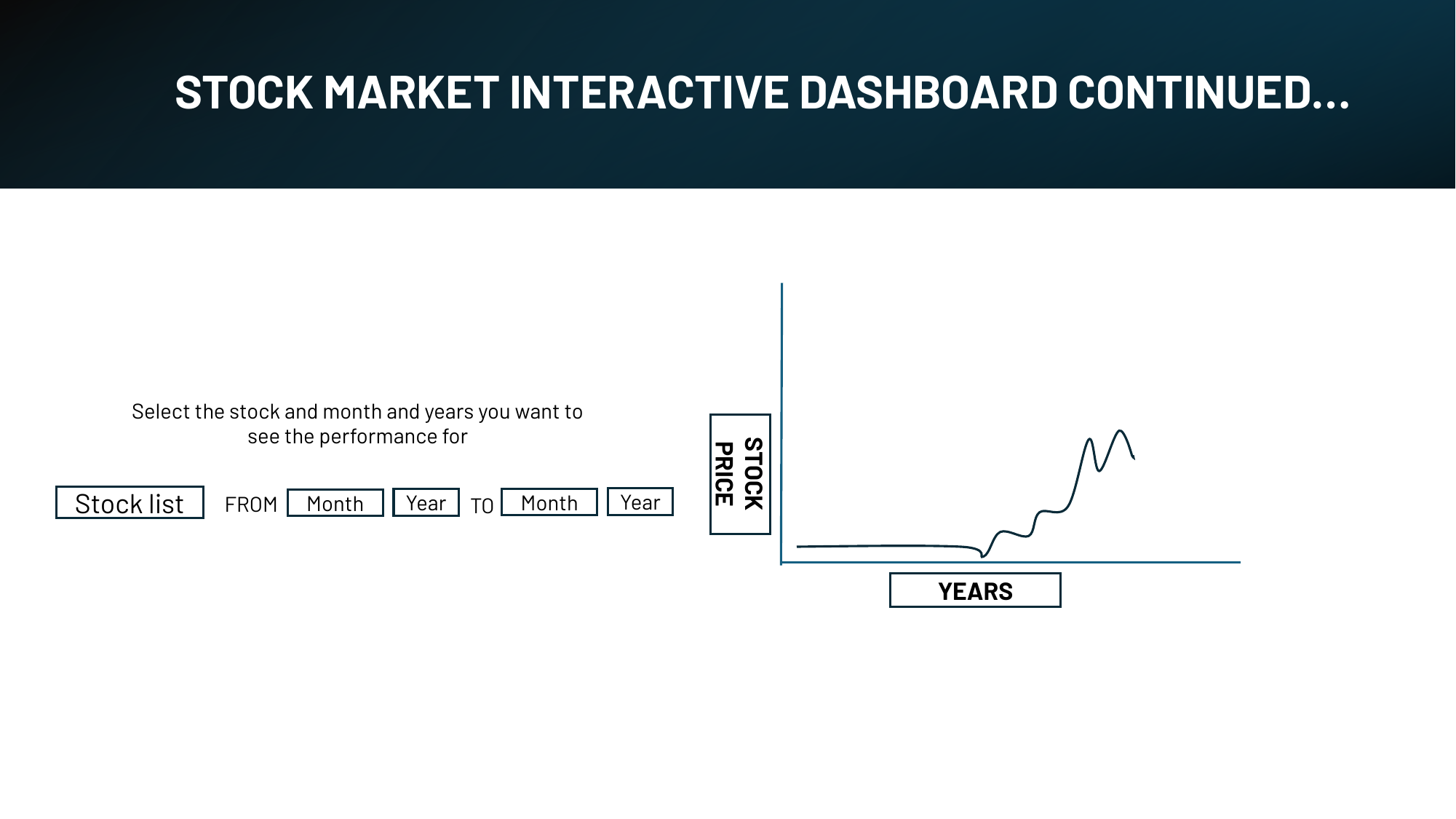

# STOCK MARKET INTERACTIVE DASHBOARD CONTINUED…
Select the stock and month and years you want to see the performance for
STOCK PRICE

FROM
Stock list
TO
Year
Year
Month
Month
YEARS